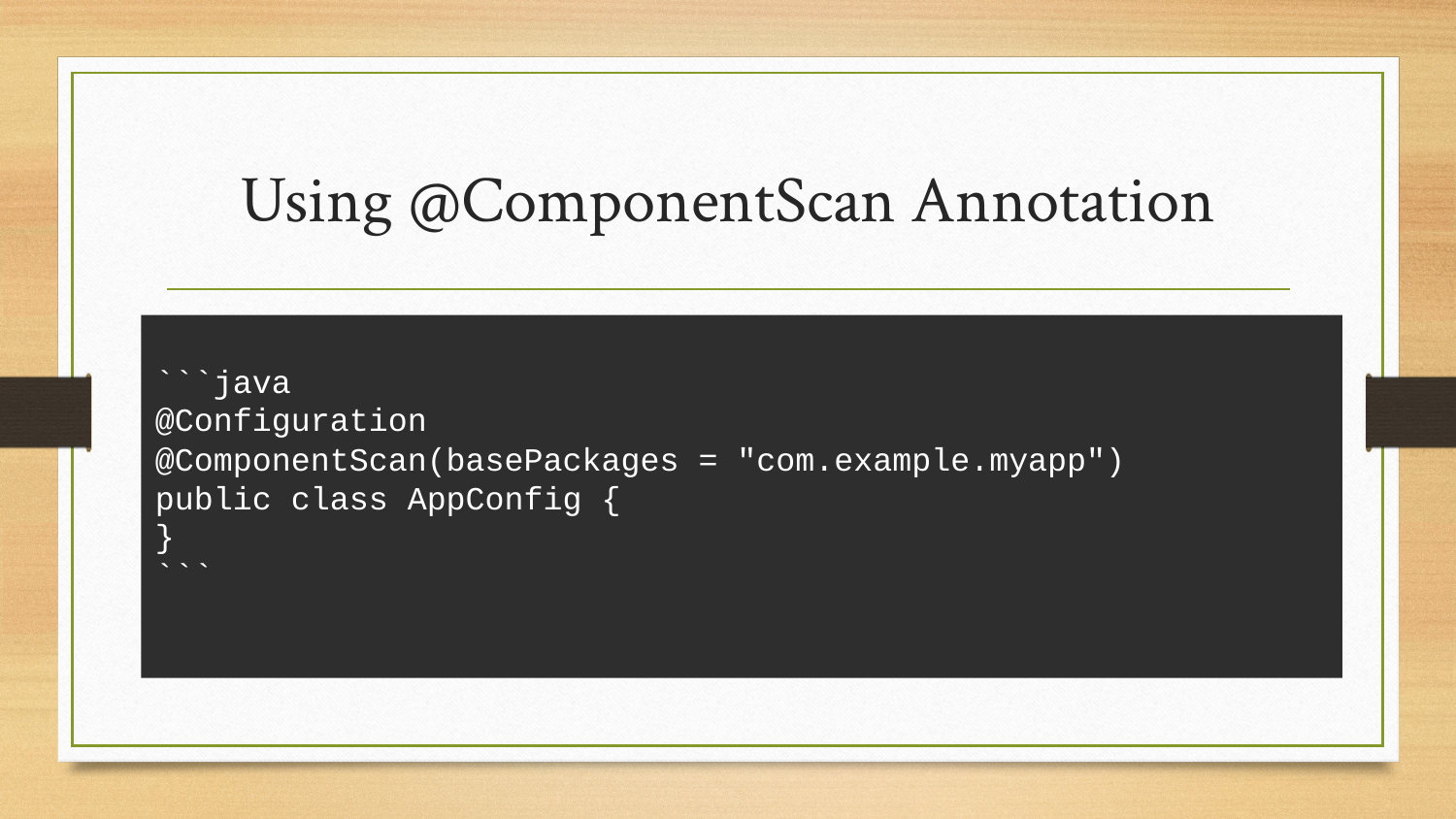

# Using @ComponentScan Annotation

```java
@Configuration
@ComponentScan(basePackages = "com.example.myapp")
public class AppConfig {
}
```